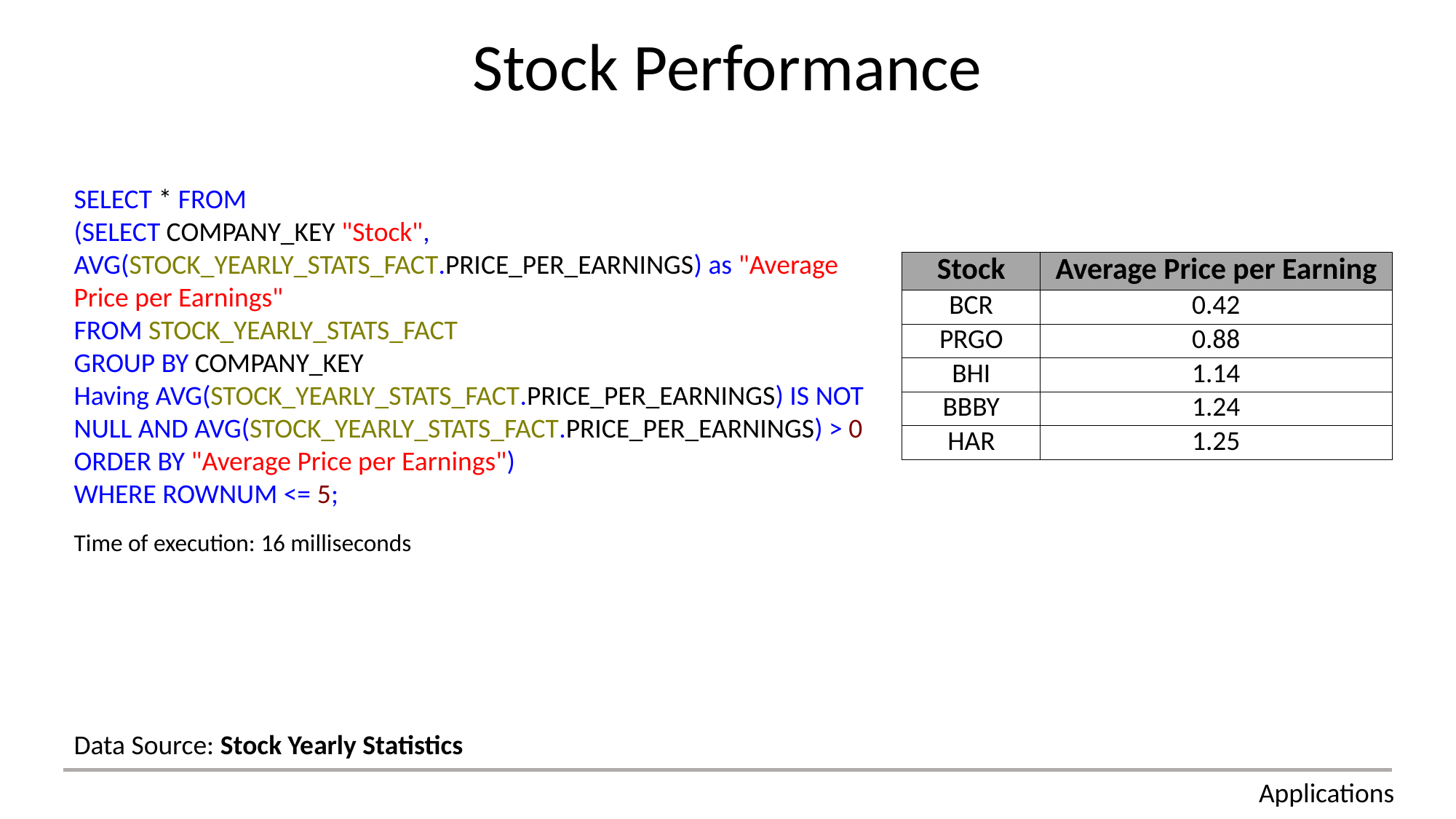

# Stock Performance
SELECT * FROM
(SELECT COMPANY_KEY "Stock", AVG(STOCK_YEARLY_STATS_FACT.PRICE_PER_EARNINGS) as "Average Price per Earnings"
FROM STOCK_YEARLY_STATS_FACT
GROUP BY COMPANY_KEY
Having AVG(STOCK_YEARLY_STATS_FACT.PRICE_PER_EARNINGS) IS NOT NULL AND AVG(STOCK_YEARLY_STATS_FACT.PRICE_PER_EARNINGS) > 0
ORDER BY "Average Price per Earnings")
WHERE ROWNUM <= 5;
| Stock | Average Price per Earning |
| --- | --- |
| BCR | 0.42 |
| PRGO | 0.88 |
| BHI | 1.14 |
| BBBY | 1.24 |
| HAR | 1.25 |
Time of execution: 16 milliseconds
Data Source: Stock Yearly Statistics
Applications